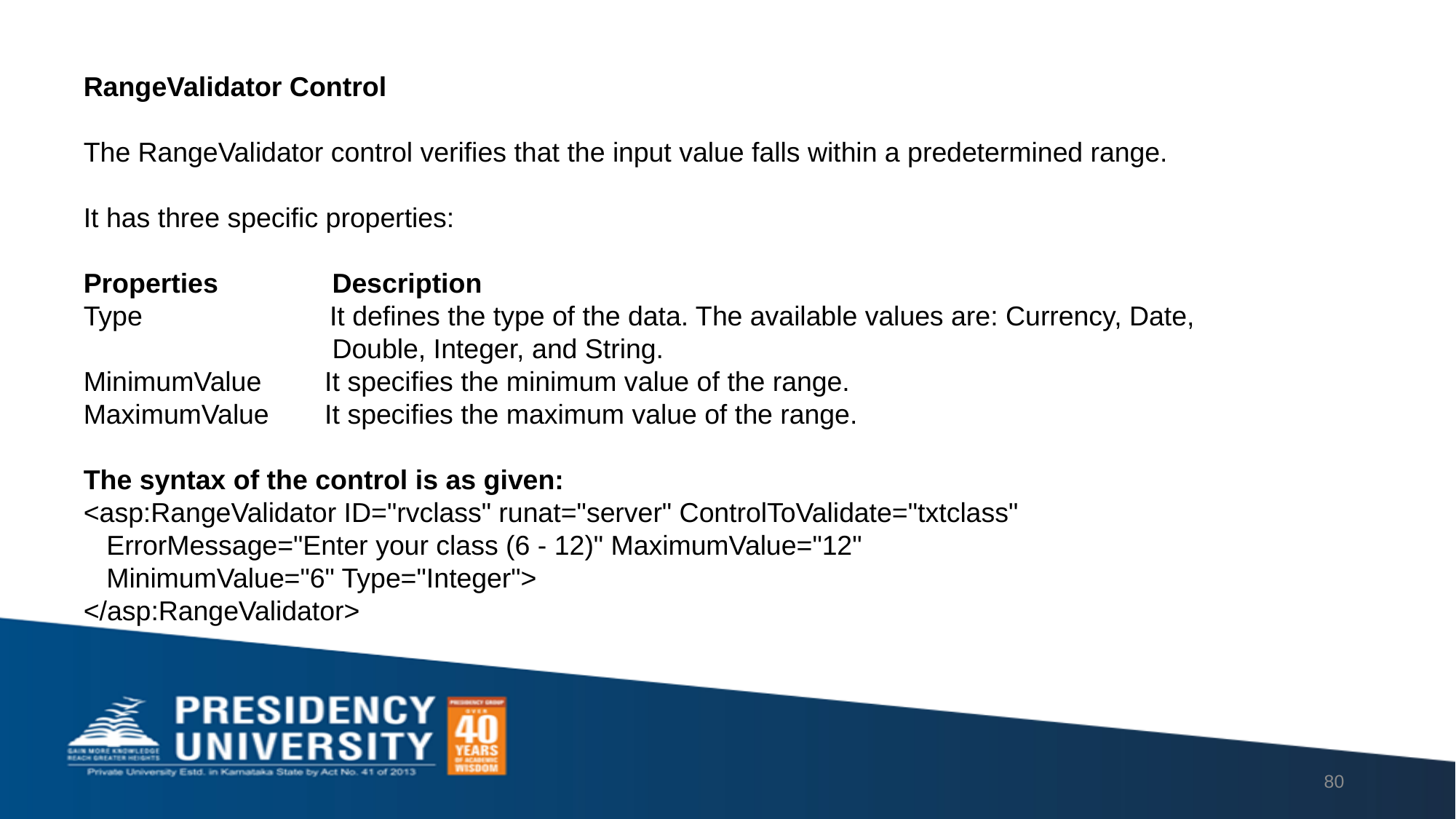

RangeValidator Control

The RangeValidator control verifies that the input value falls within a predetermined range.

It has three specific properties:

Properties	    Description
Type	                  It defines the type of the data. The available values are: Currency, Date,                   		    Double, Integer, and String.
MinimumValue	   It specifies the minimum value of the range.
MaximumValue	   It specifies the maximum value of the range.

The syntax of the control is as given:
<asp:RangeValidator ID="rvclass" runat="server" ControlToValidate="txtclass"
   ErrorMessage="Enter your class (6 - 12)" MaximumValue="12"
   MinimumValue="6" Type="Integer">
</asp:RangeValidator>

80